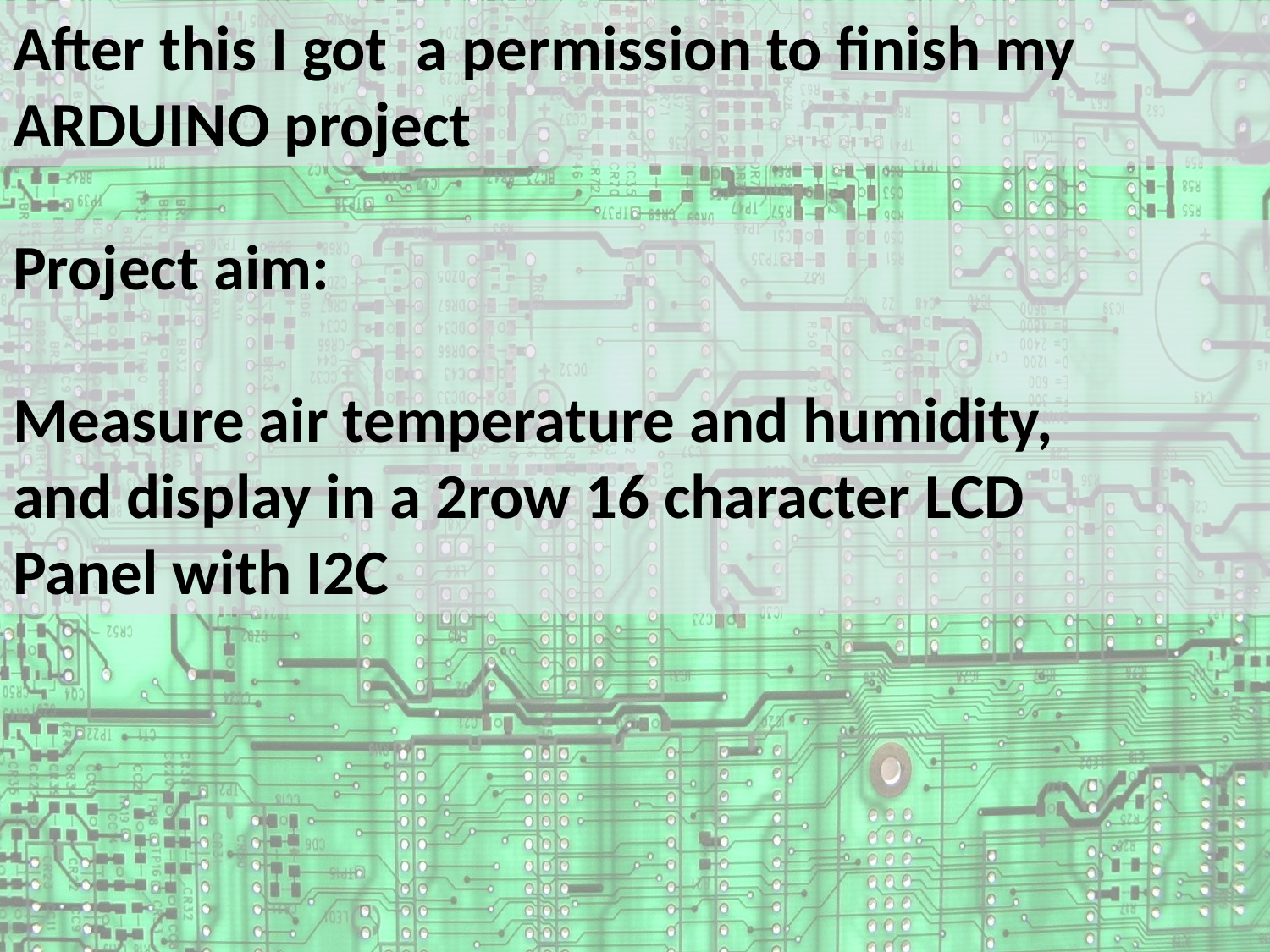

After this I got  a permission to finish my ARDUINO project
Project aim:

Measure air temperature and humidity,
and display in a 2row 16 character LCD
Panel with I2C